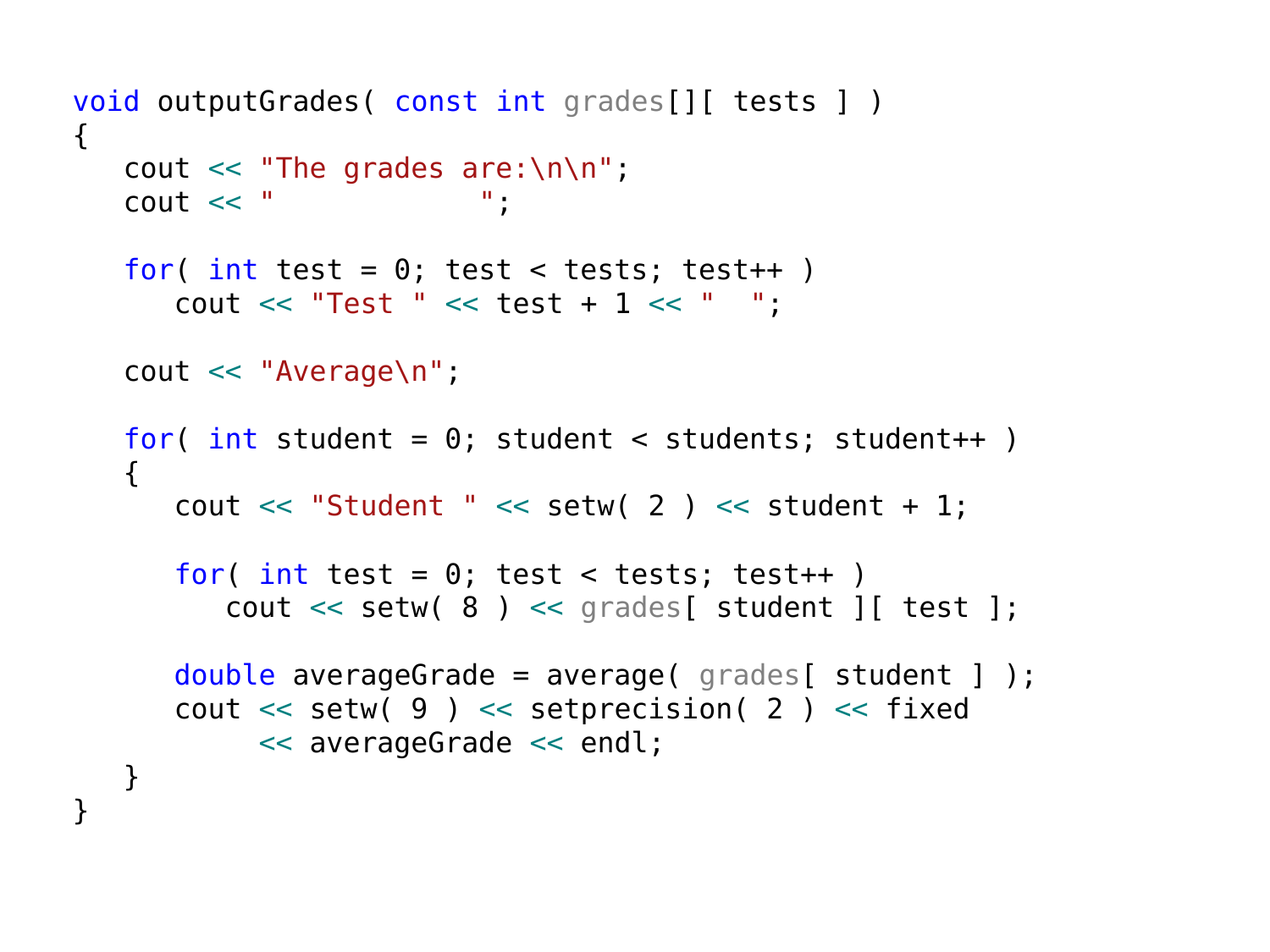

void outputGrades( const int grades[][ tests ] )
{
   cout << "The grades are:\n\n";
   cout << "            ";

   for( int test = 0; test < tests; test++ )
      cout << "Test " << test + 1 << "  ";

   cout << "Average\n";

   for( int student = 0; student < students; student++ )
   {
      cout << "Student " << setw( 2 ) << student + 1;

      for( int test = 0; test < tests; test++ )
         cout << setw( 8 ) << grades[ student ][ test ];

      double averageGrade = average( grades[ student ] );
      cout << setw( 9 ) << setprecision( 2 ) << fixed
           << averageGrade << endl;
   }
}